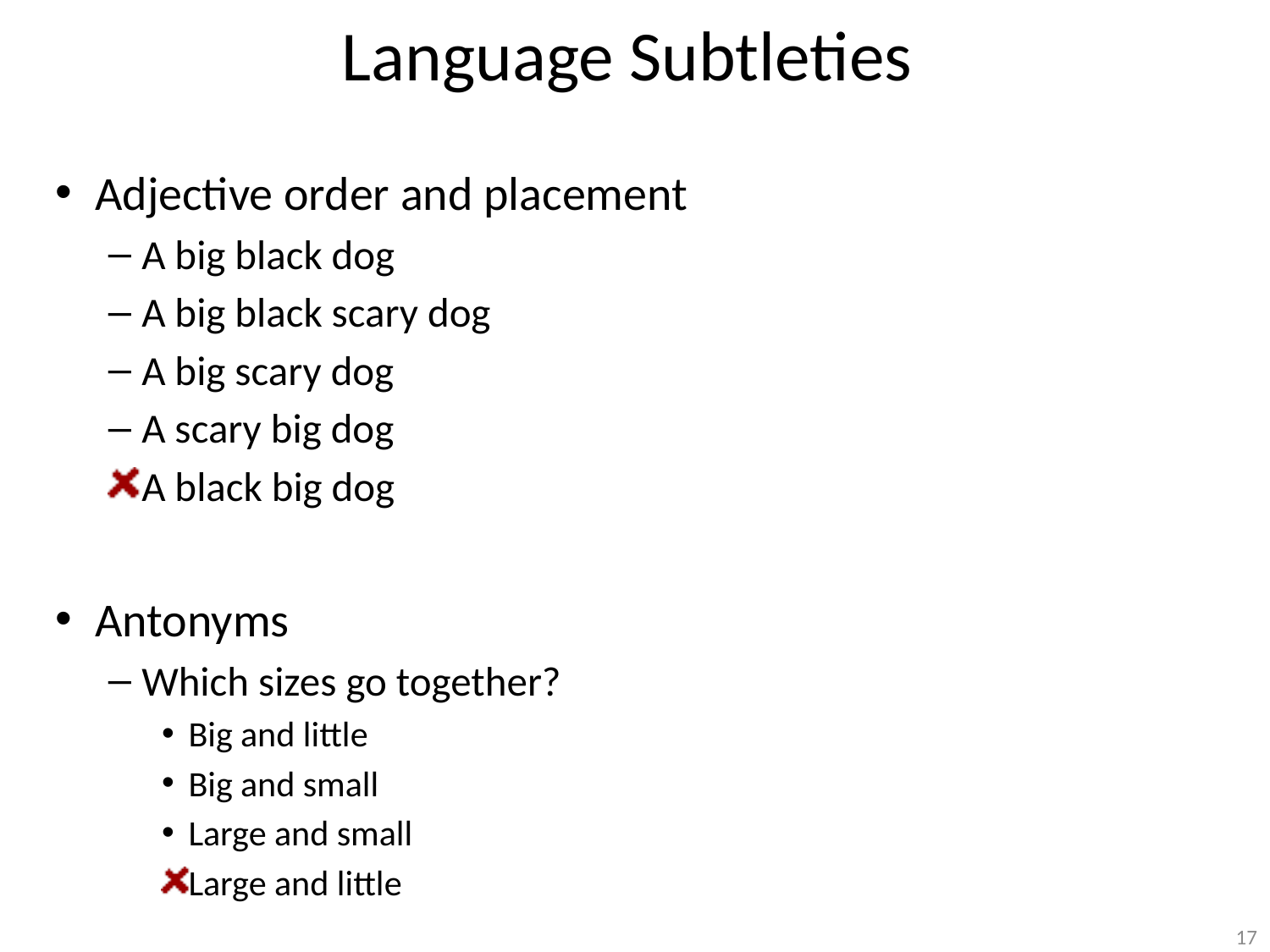

# Language Subtleties
Adjective order and placement
A big black dog
A big black scary dog
A big scary dog
A scary big dog
A black big dog

Antonyms
Which sizes go together?
Big and little
Big and small
Large and small
Large and little
17